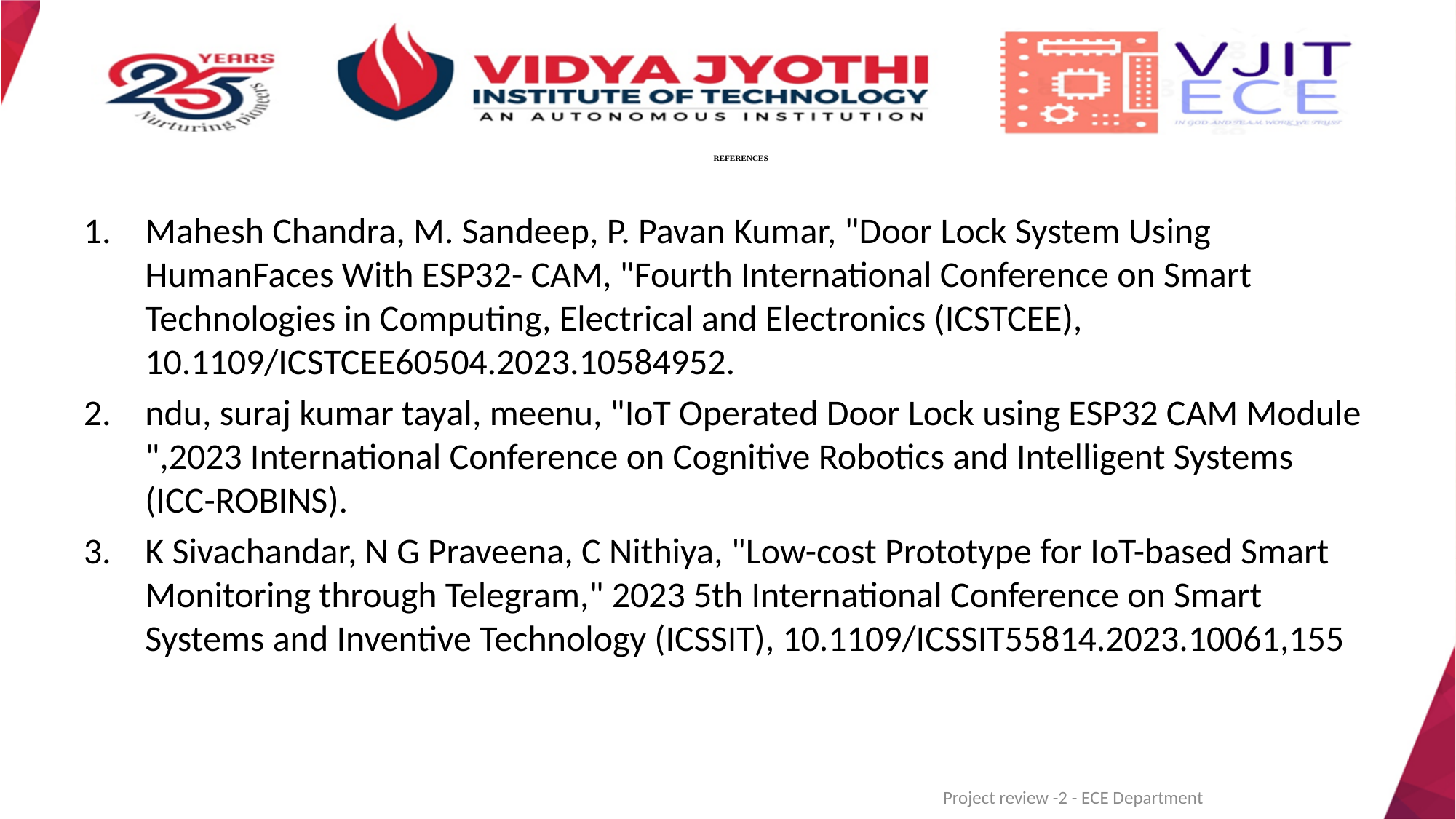

# REFERENCES
Mahesh Chandra, M. Sandeep, P. Pavan Kumar, "Door Lock System Using HumanFaces With ESP32- CAM, "Fourth International Conference on Smart Technologies in Computing, Electrical and Electronics (ICSTCEE), 10.1109/ICSTCEE60504.2023.10584952.
ndu, suraj kumar tayal, meenu, "IoT Operated Door Lock using ESP32 CAM Module ",2023 International Conference on Cognitive Robotics and Intelligent Systems (ICC-ROBINS).
K Sivachandar, N G Praveena, C Nithiya, "Low-cost Prototype for IoT-based Smart Monitoring through Telegram," 2023 5th International Conference on Smart Systems and Inventive Technology (ICSSIT), 10.1109/ICSSIT55814.2023.10061,155
17
Project review -2 - ECE Department